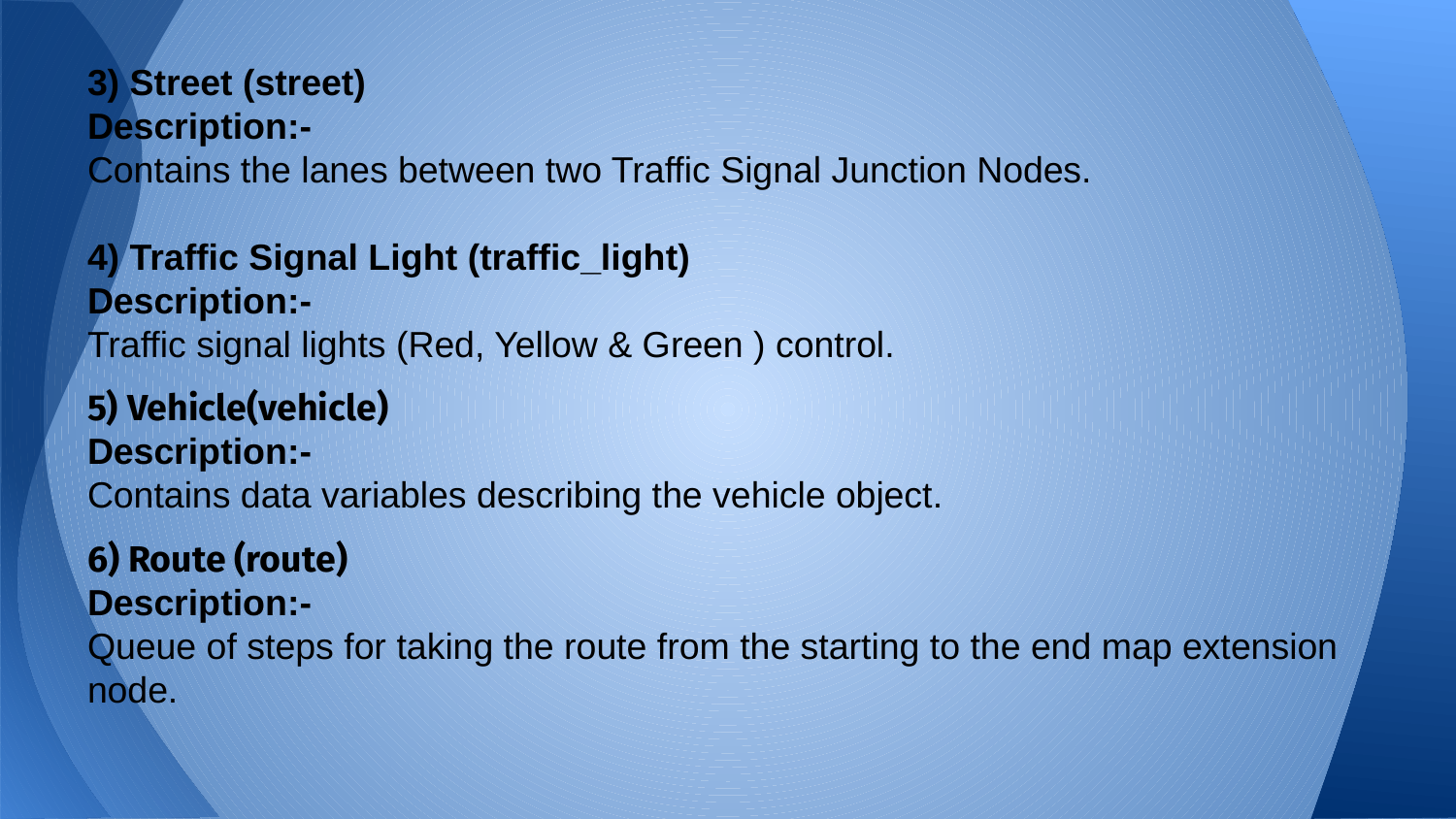

3) Street (street)
Description:-
Contains the lanes between two Traffic Signal Junction Nodes.

4) Traffic Signal Light (traffic_light)
Description:-
Traffic signal lights (Red, Yellow & Green ) control.
5) Vehicle(vehicle)
Description:-
Contains data variables describing the vehicle object.
6) Route (route)
Description:-
Queue of steps for taking the route from the starting to the end map extension node.